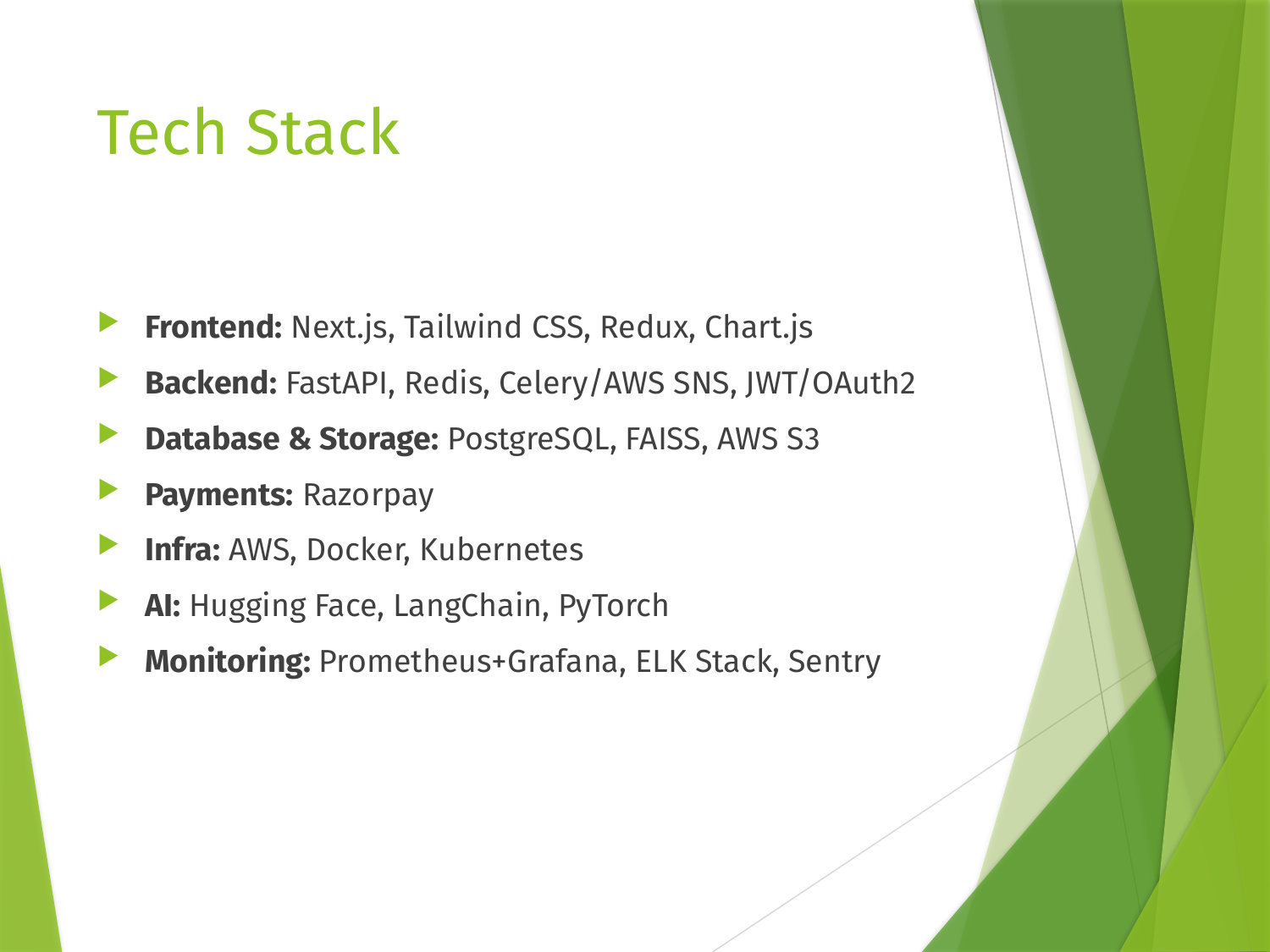

# Tech Stack
Frontend: Next.js, Tailwind CSS, Redux, Chart.js
Backend: FastAPI, Redis, Celery/AWS SNS, JWT/OAuth2
Database & Storage: PostgreSQL, FAISS, AWS S3
Payments: Razorpay
Infra: AWS, Docker, Kubernetes
AI: Hugging Face, LangChain, PyTorch
Monitoring: Prometheus+Grafana, ELK Stack, Sentry